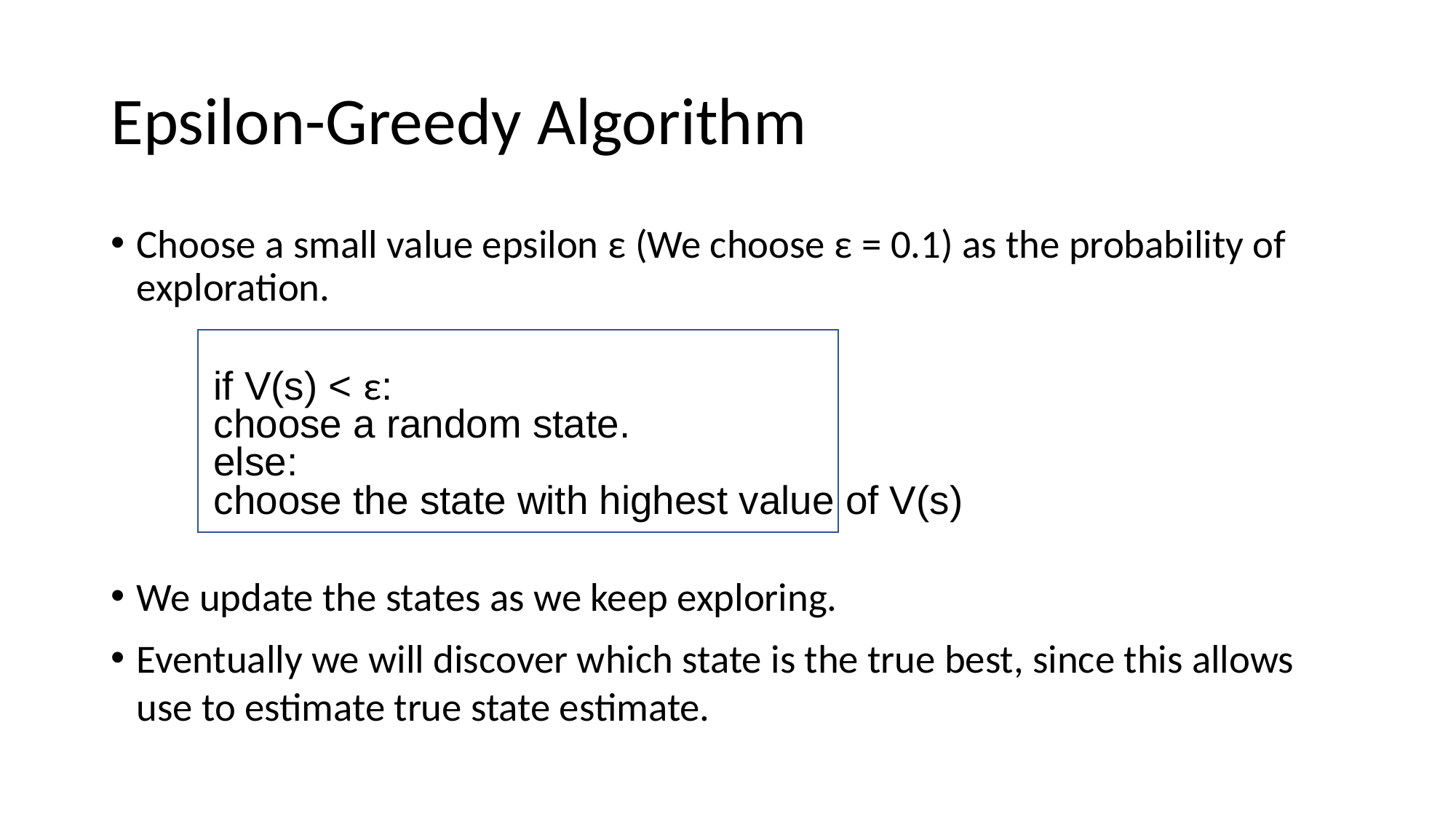

# Epsilon-Greedy Algorithm
Choose a small value epsilon ε (We choose ε = 0.1) as the probability of exploration.

	if V(s) < ε:
		choose a random state.
	else:
		choose the state with highest value of V(s)

We update the states as we keep exploring.
Eventually we will discover which state is the true best, since this allows use to estimate true state estimate.